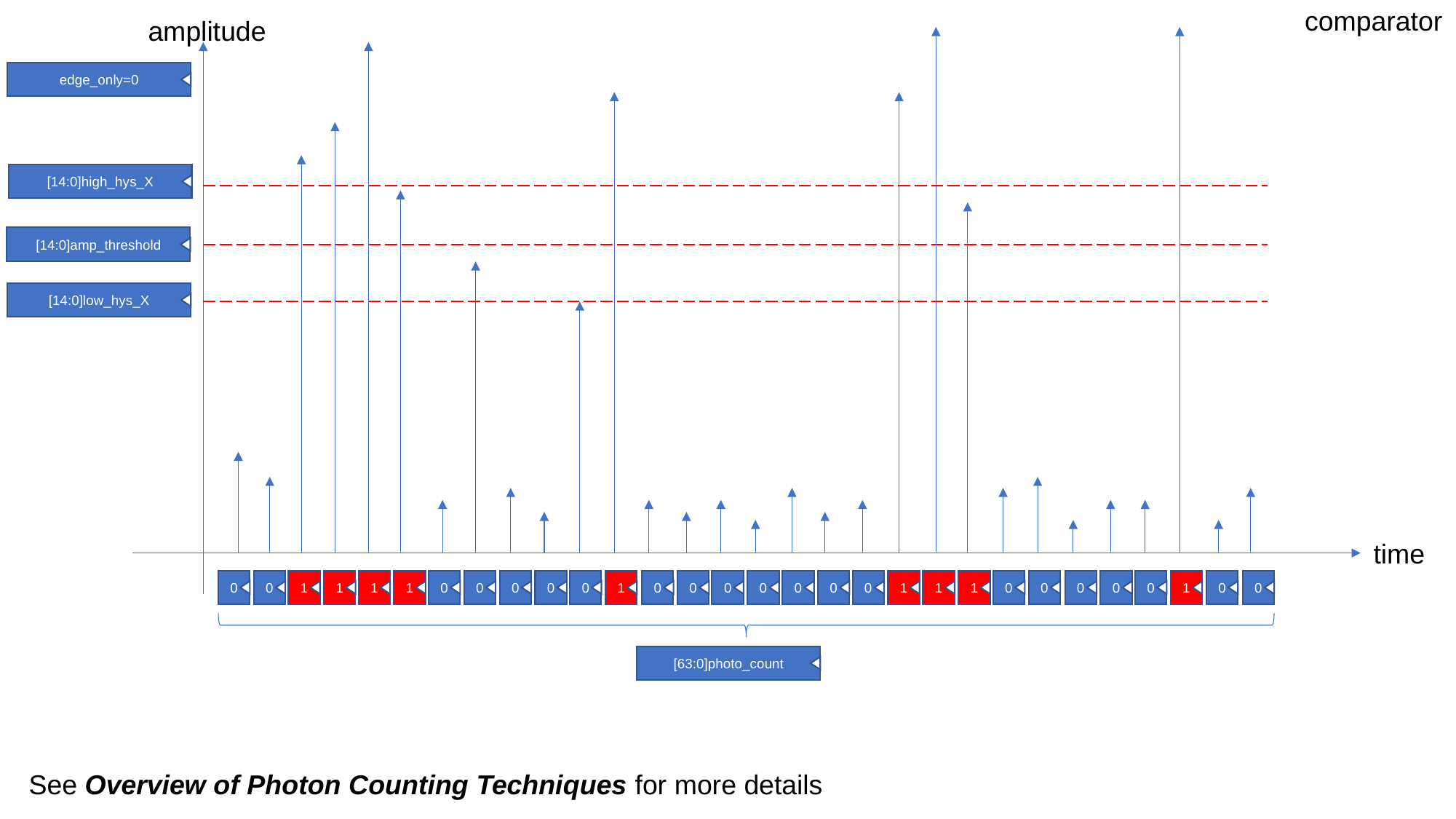

comparator
amplitude
edge_only=0

[14:0]high_hys_X

[14:0]amp_threshold

[14:0]low_hys_X

time
0

0

1

1

1

1

0

0

0

0

0

1

0

0

0

0

0

0

0

1

1

1

0

0

0

0

0

1

0

0

[63:0]photo_count

See Overview of Photon Counting Techniques for more details